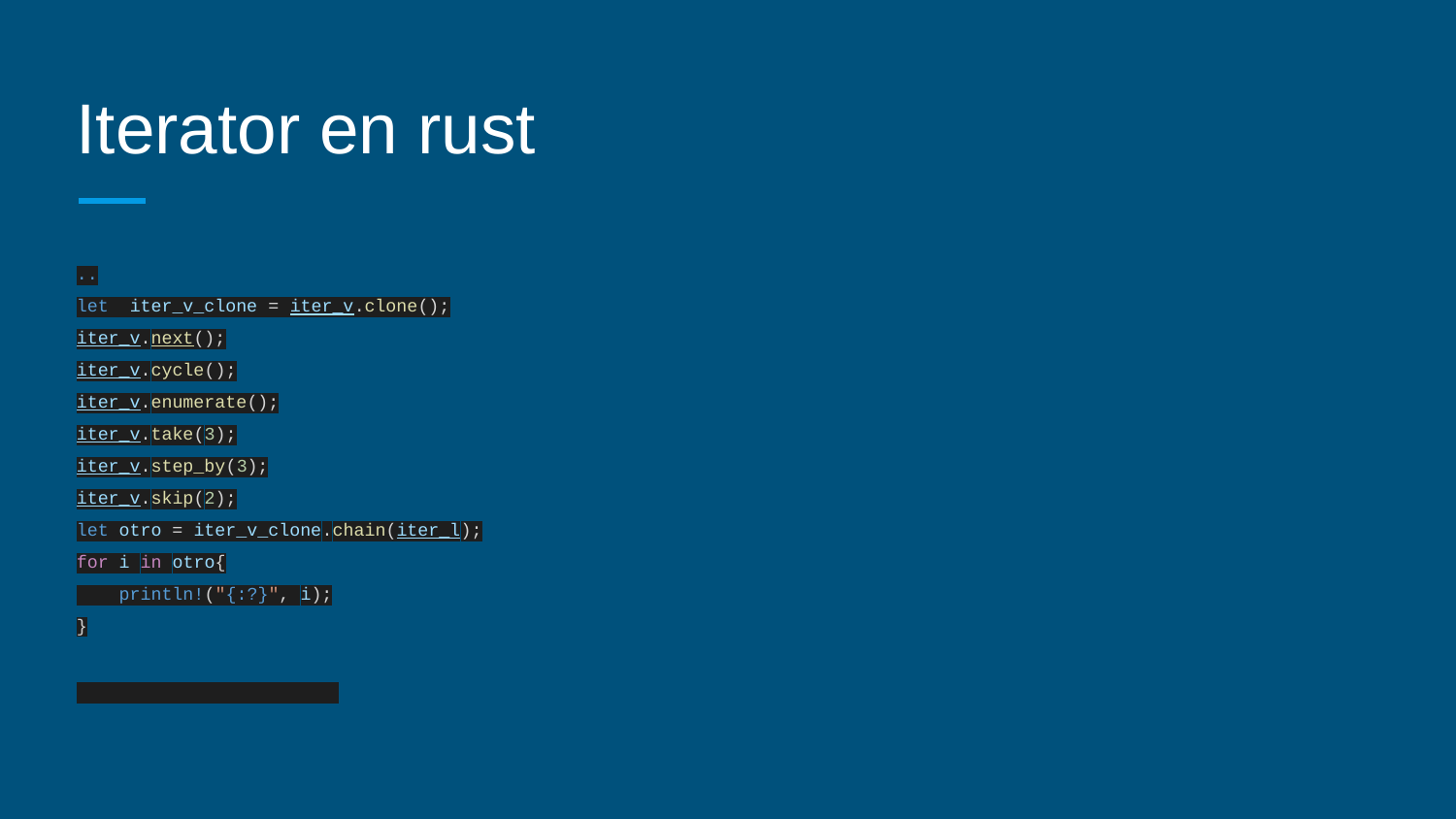

# Iterator en rust
..
let  iter_v_clone = iter_v.clone();
iter_v.next();
iter_v.cycle();
iter_v.enumerate();
iter_v.take(3);
iter_v.step_by(3);
iter_v.skip(2);
let otro = iter_v_clone.chain(iter_l);
for i in otro{
    println!("{:?}", i);
}